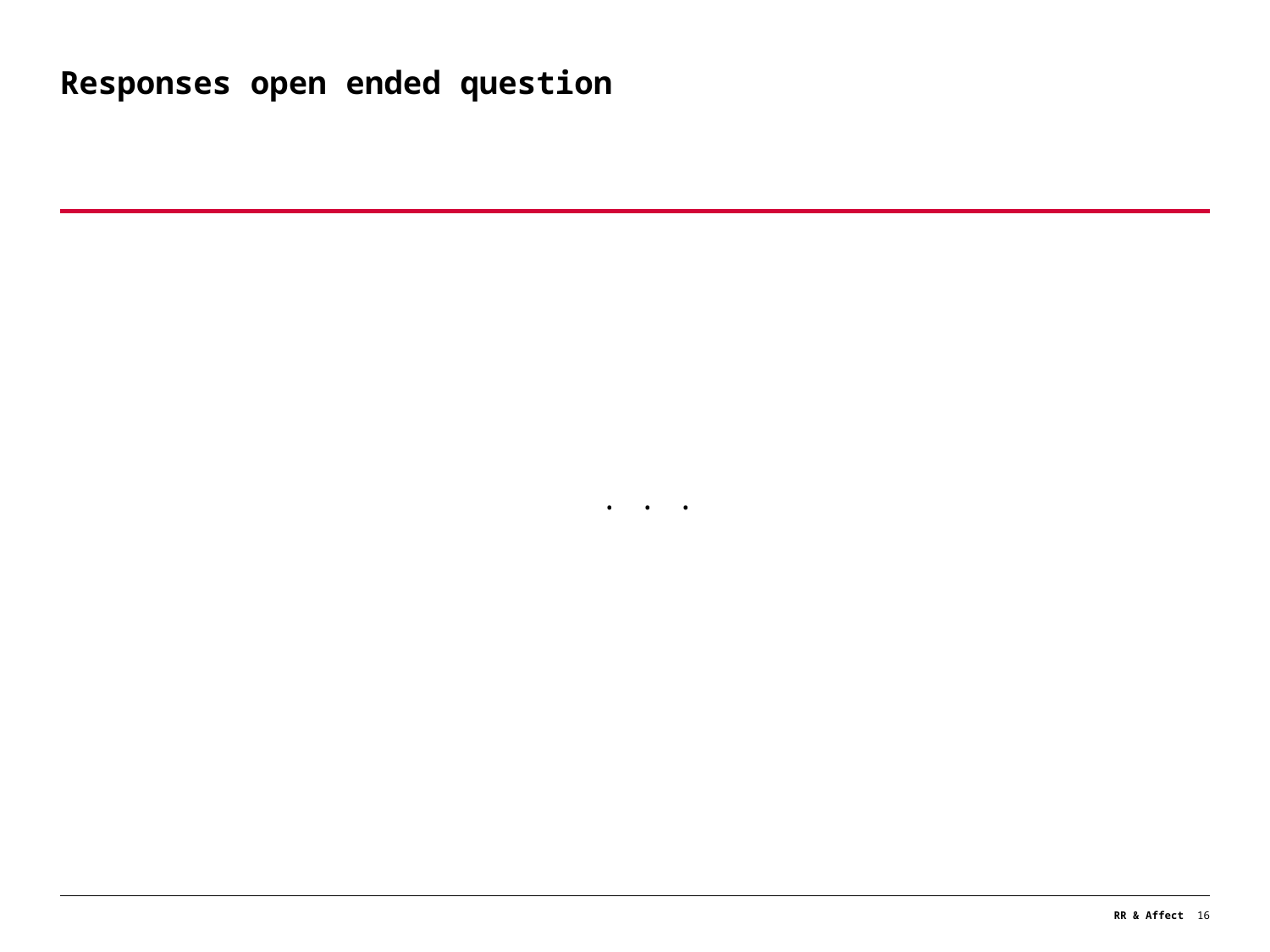

# Responses open ended question

. . .
RR & Affect
16